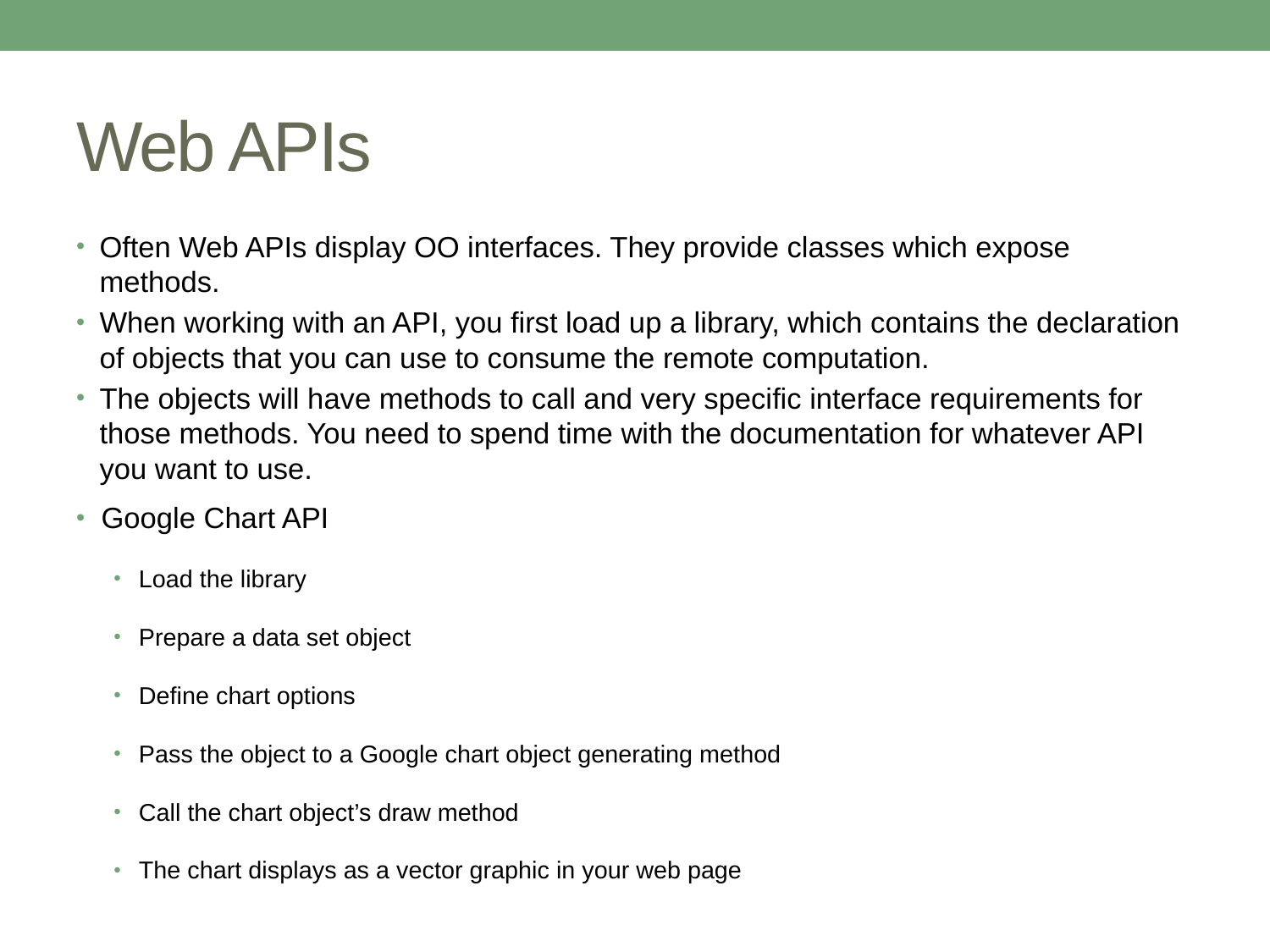

# Web APIs
Often Web APIs display OO interfaces. They provide classes which expose methods.
When working with an API, you first load up a library, which contains the declaration of objects that you can use to consume the remote computation.
The objects will have methods to call and very specific interface requirements for those methods. You need to spend time with the documentation for whatever API you want to use.
Google Chart API
Load the library
Prepare a data set object
Define chart options
Pass the object to a Google chart object generating method
Call the chart object’s draw method
The chart displays as a vector graphic in your web page